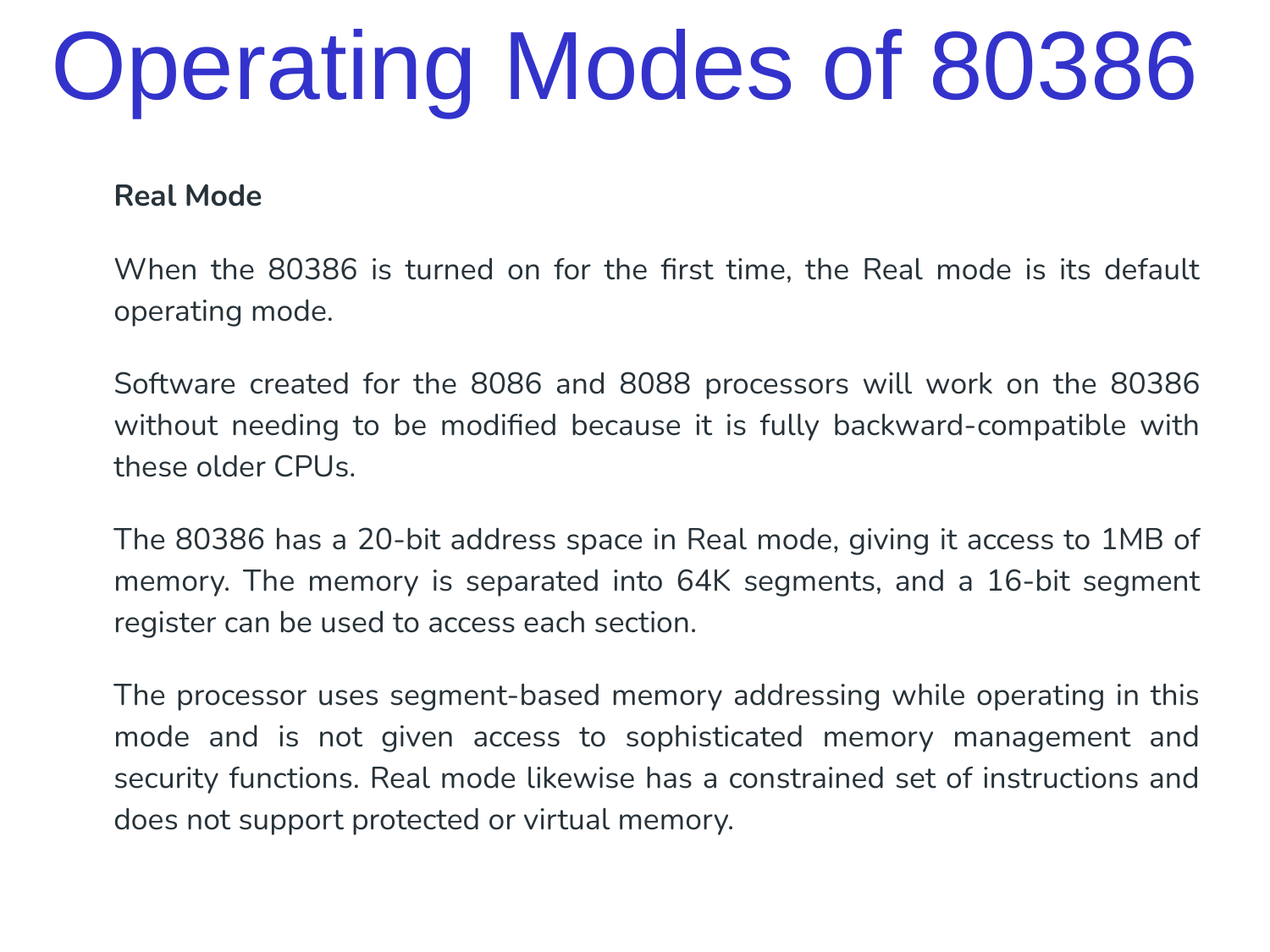

# Operating Modes of 80386
Real Mode
When the 80386 is turned on for the first time, the Real mode is its default operating mode.
Software created for the 8086 and 8088 processors will work on the 80386 without needing to be modified because it is fully backward-compatible with these older CPUs.
The 80386 has a 20-bit address space in Real mode, giving it access to 1MB of memory. The memory is separated into 64K segments, and a 16-bit segment register can be used to access each section.
The processor uses segment-based memory addressing while operating in this mode and is not given access to sophisticated memory management and security functions. Real mode likewise has a constrained set of instructions and does not support protected or virtual memory.